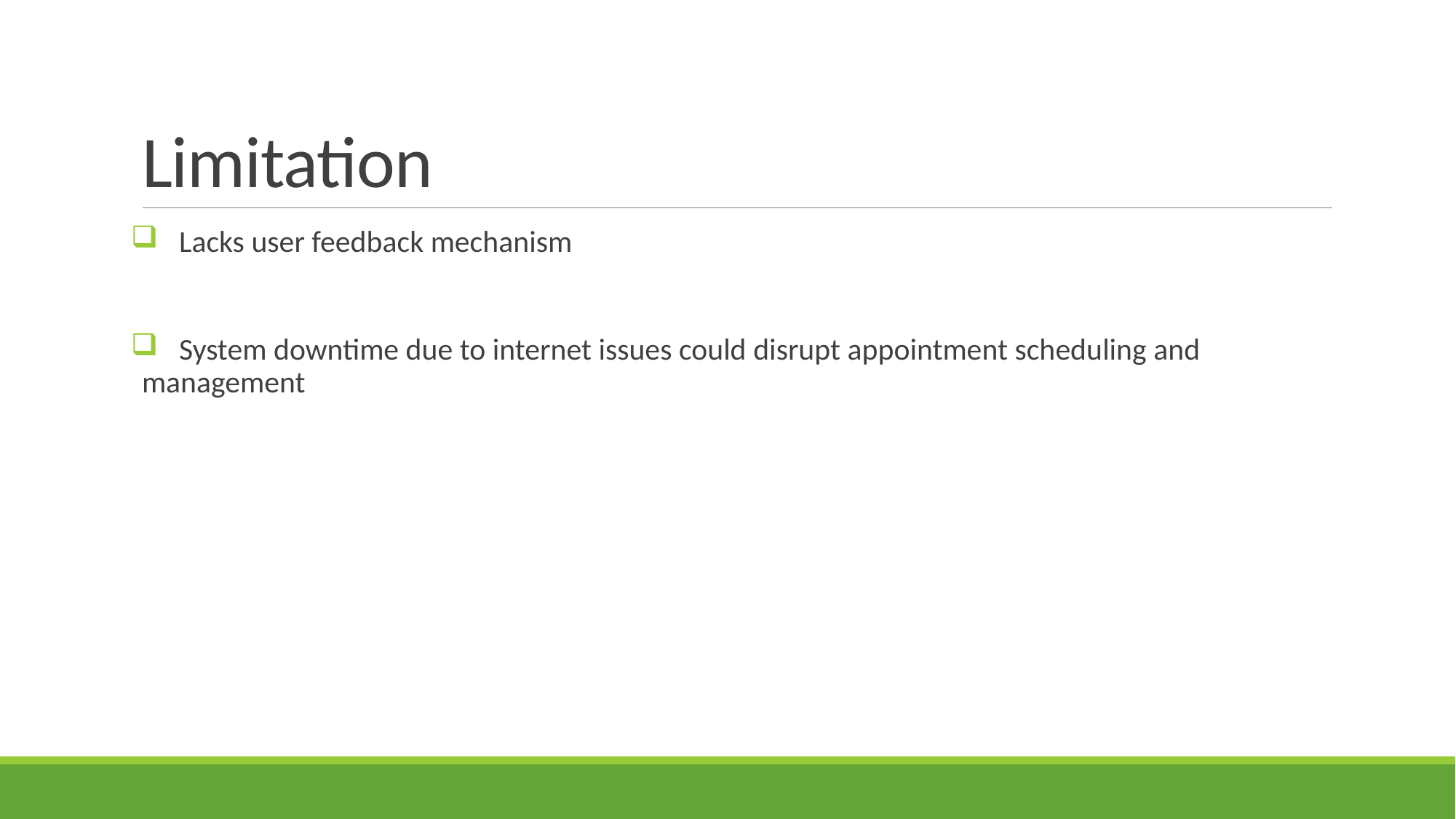

# Limitation
   Lacks user feedback mechanism

   System downtime due to internet issues could disrupt appointment scheduling and management